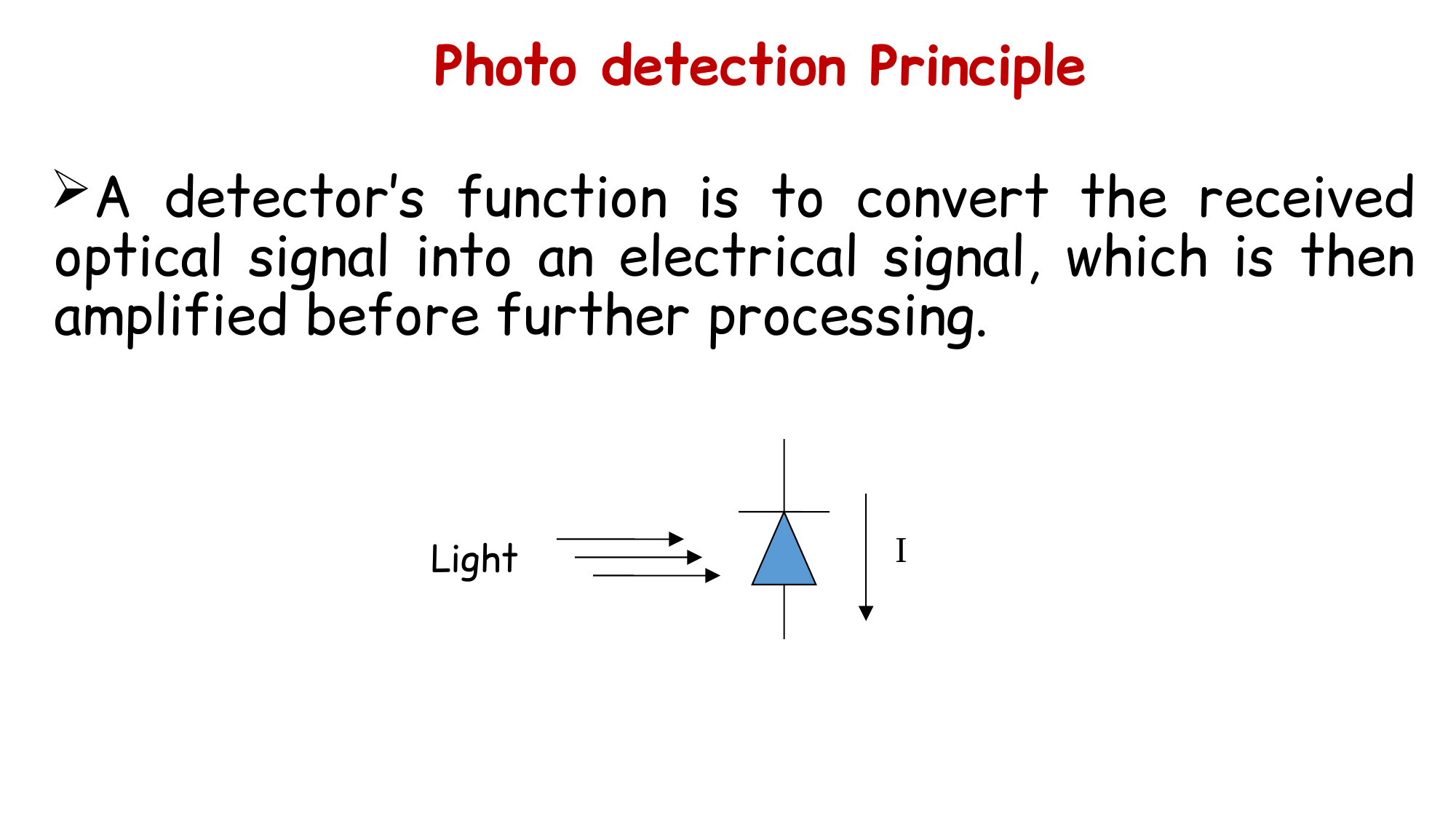

Photo detection Principle
A detector’s function is to convert the received optical signal into an electrical signal, which is then amplified before further processing.

I
Light